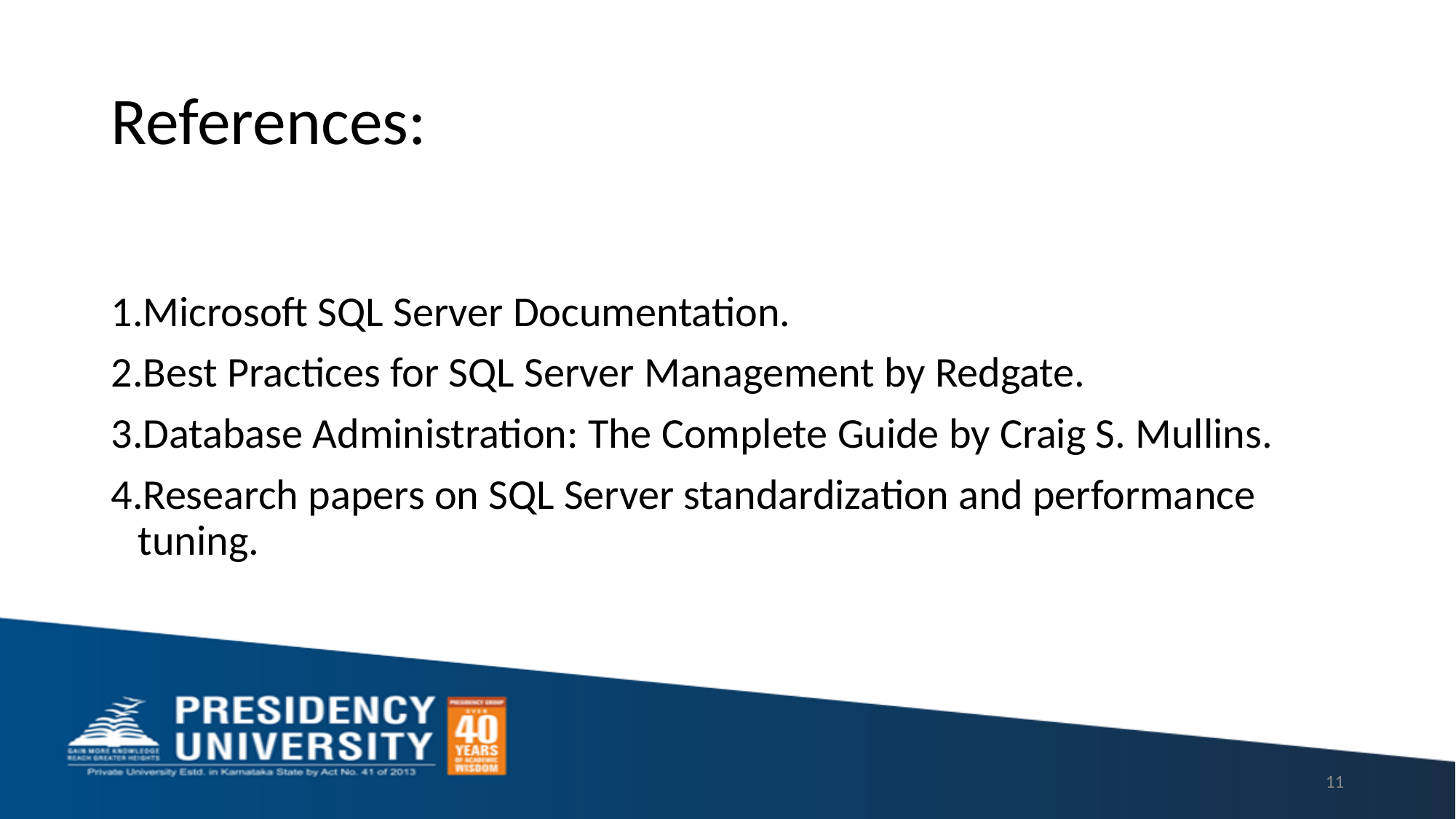

# References:

Microsoft SQL Server Documentation.
Best Practices for SQL Server Management by Redgate.
Database Administration: The Complete Guide by Craig S. Mullins.
Research papers on SQL Server standardization and performance tuning.

11